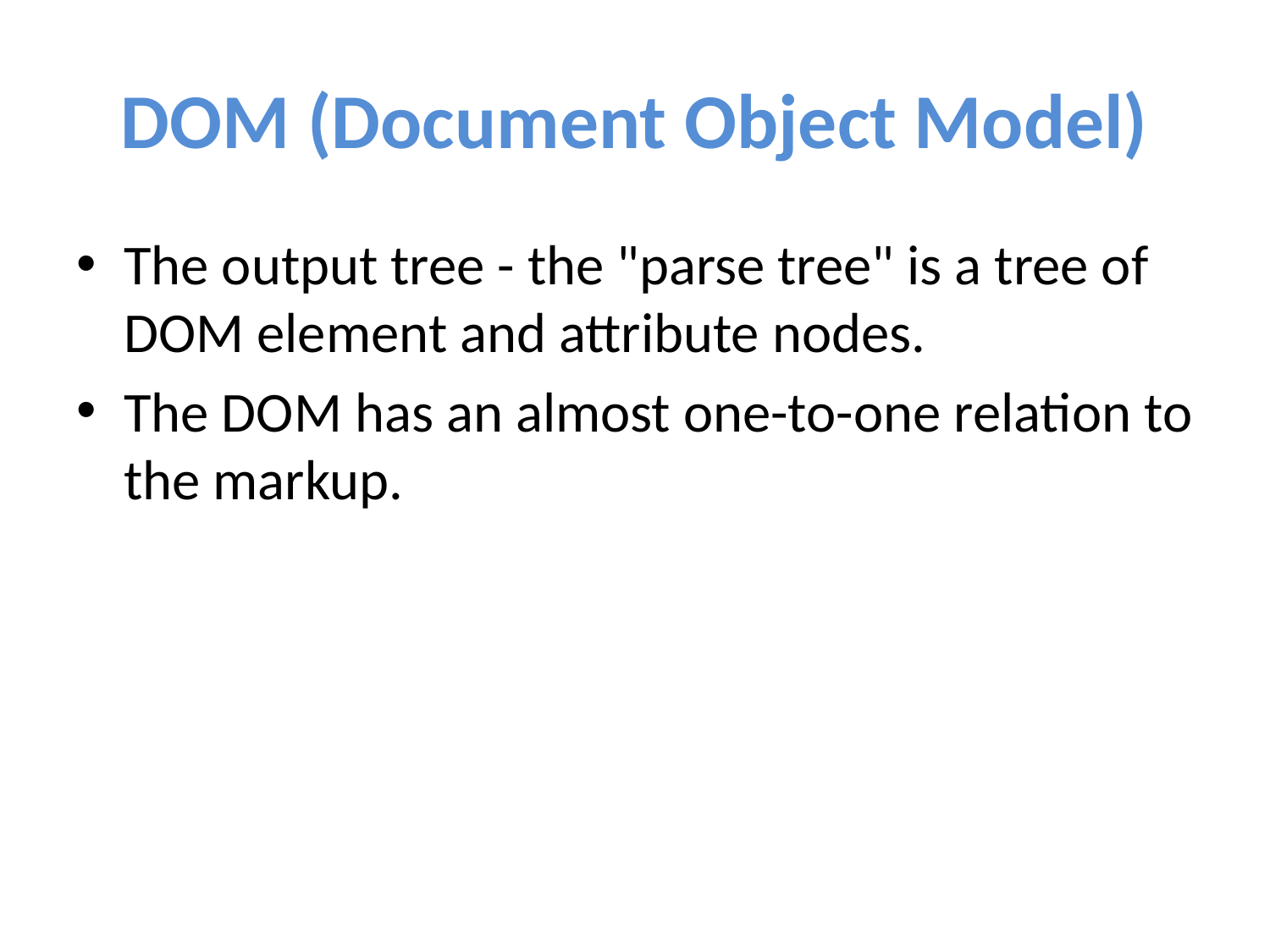

# DOM (Document Object Model)
The output tree - the "parse tree" is a tree of DOM element and attribute nodes.
The DOM has an almost one-to-one relation to the markup.